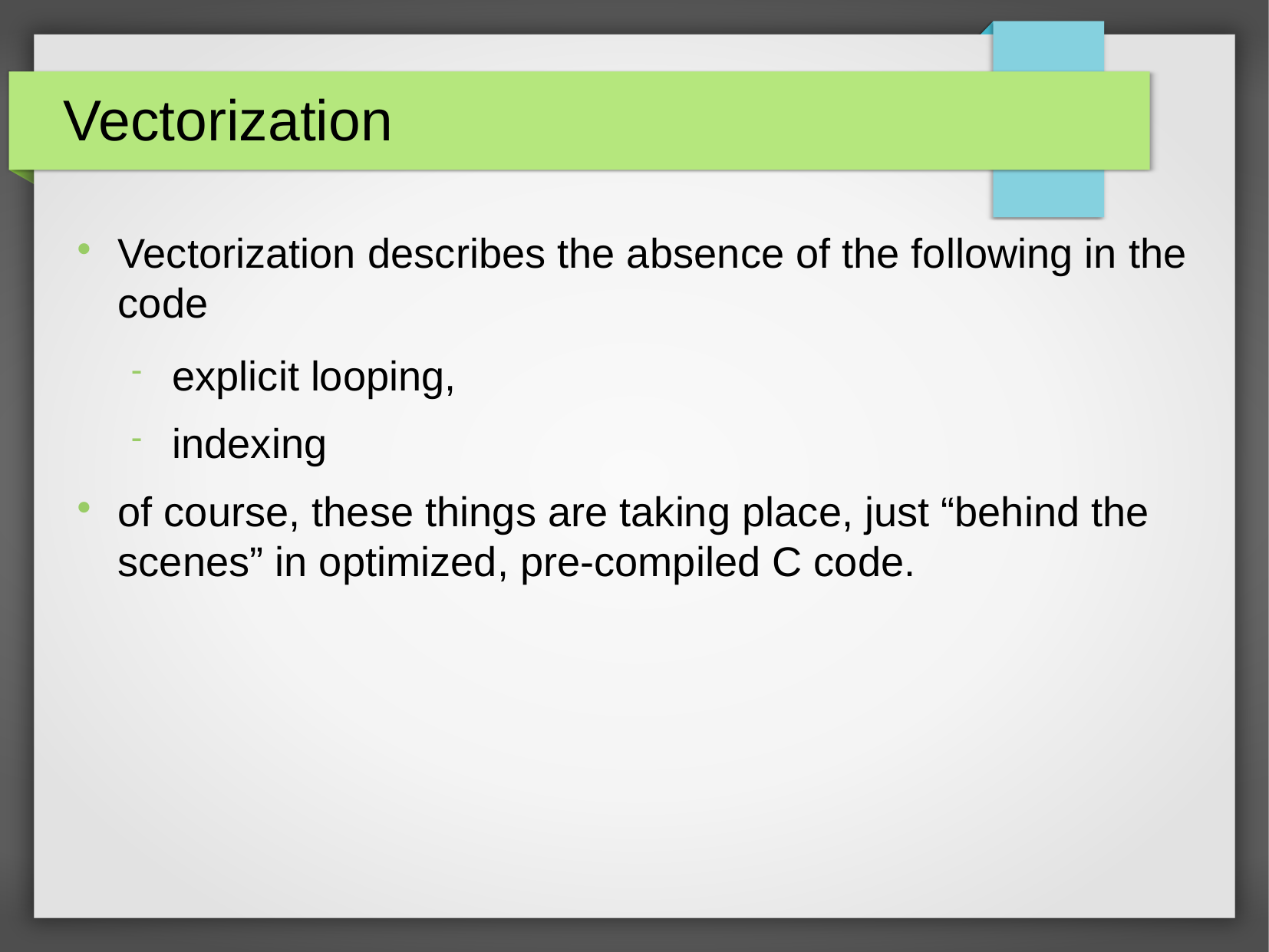

Vectorization
Vectorization describes the absence of the following in the code
explicit looping,
indexing
of course, these things are taking place, just “behind the scenes” in optimized, pre-compiled C code.